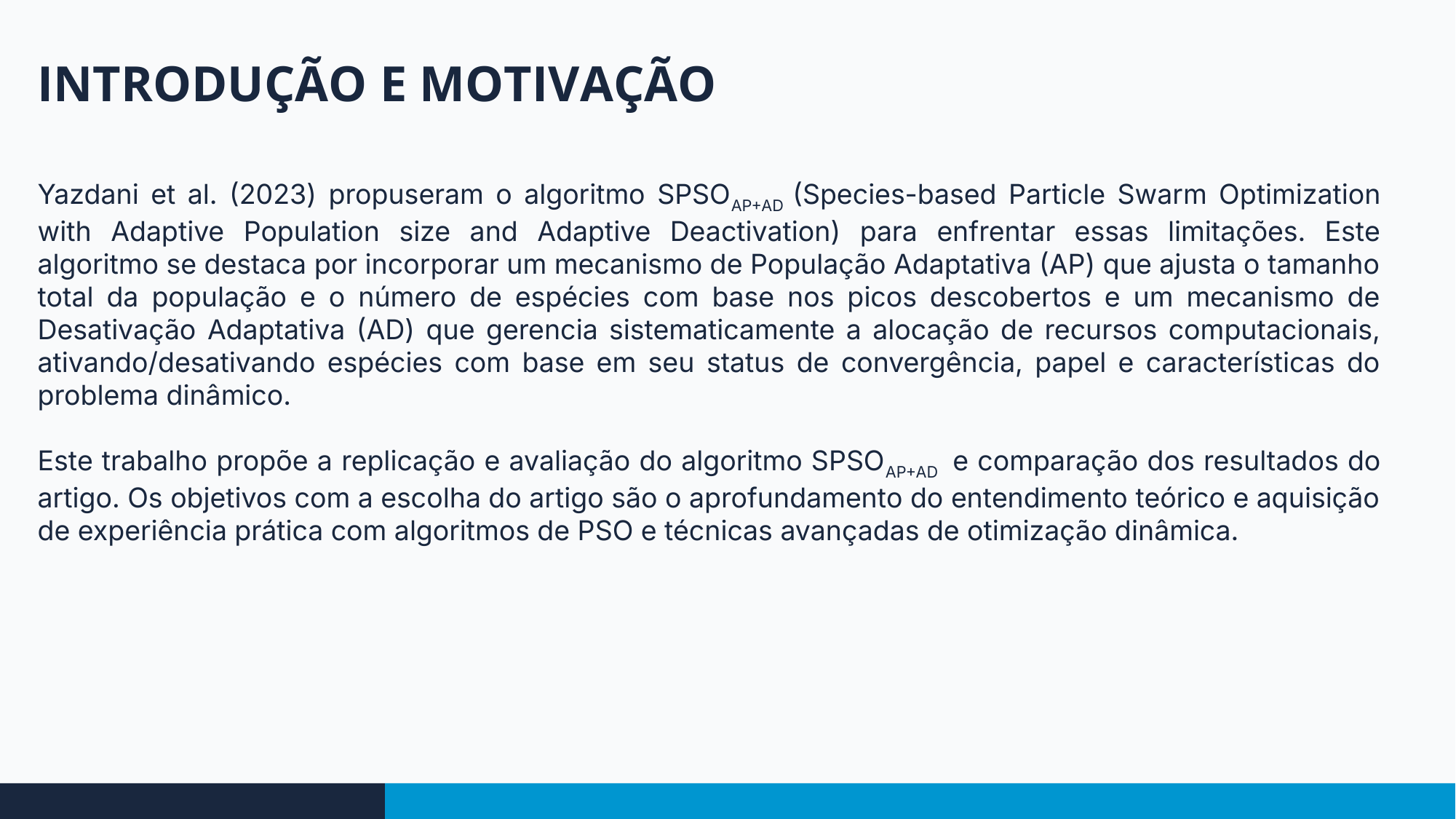

INTRODUÇÃO E MOTIVAÇÃO
Yazdani et al. (2023) propuseram o algoritmo SPSOAP+AD (Species-based Particle Swarm Optimization with Adaptive Population size and Adaptive Deactivation) para enfrentar essas limitações. Este algoritmo se destaca por incorporar um mecanismo de População Adaptativa (AP) que ajusta o tamanho total da população e o número de espécies com base nos picos descobertos e um mecanismo de Desativação Adaptativa (AD) que gerencia sistematicamente a alocação de recursos computacionais, ativando/desativando espécies com base em seu status de convergência, papel e características do problema dinâmico.

Este trabalho propõe a replicação e avaliação do algoritmo SPSOAP+AD  e comparação dos resultados do artigo. Os objetivos com a escolha do artigo são o aprofundamento do entendimento teórico e aquisição de experiência prática com algoritmos de PSO e técnicas avançadas de otimização dinâmica.